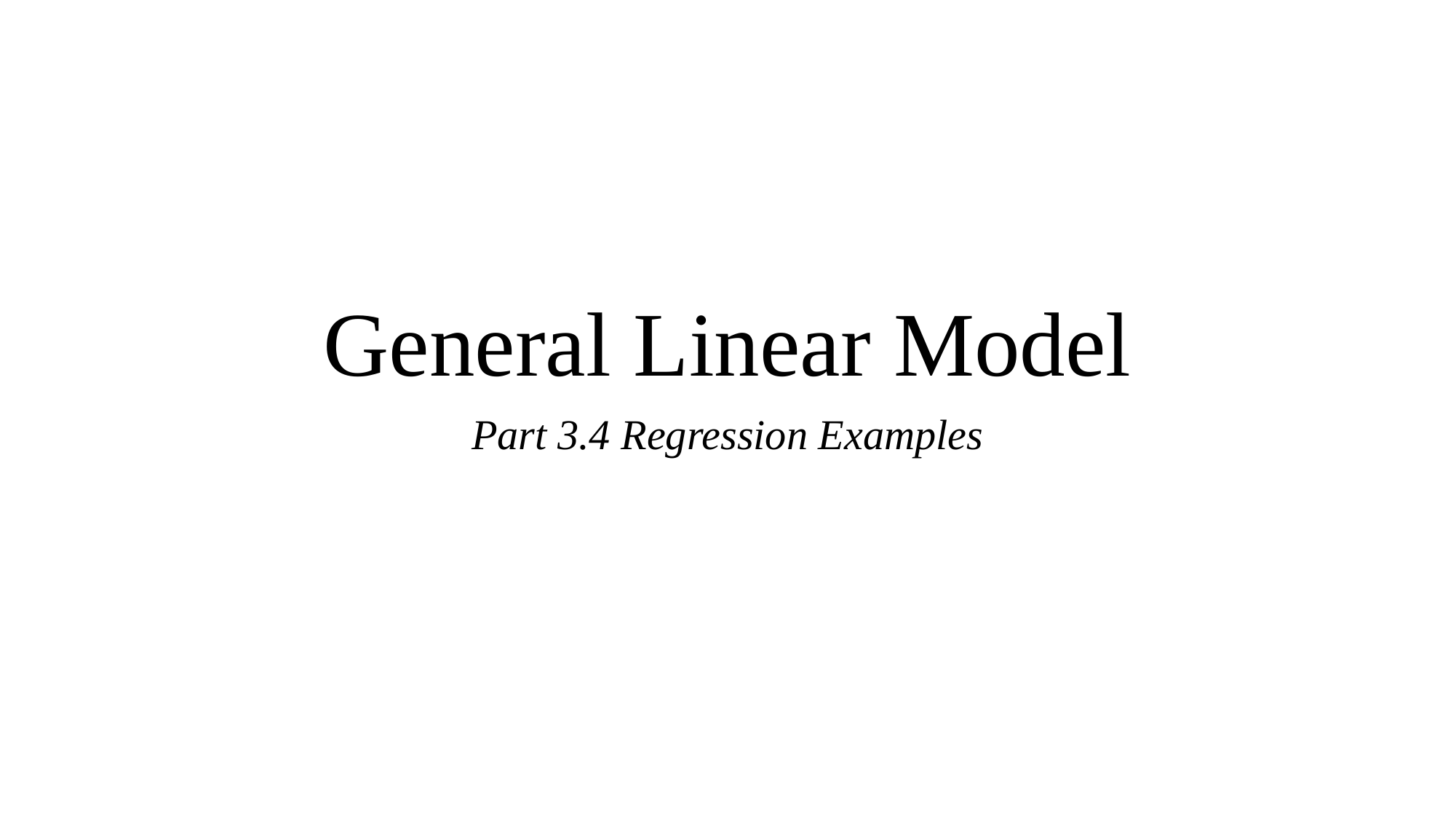

# General Linear Model
Part 3.4 Regression Examples